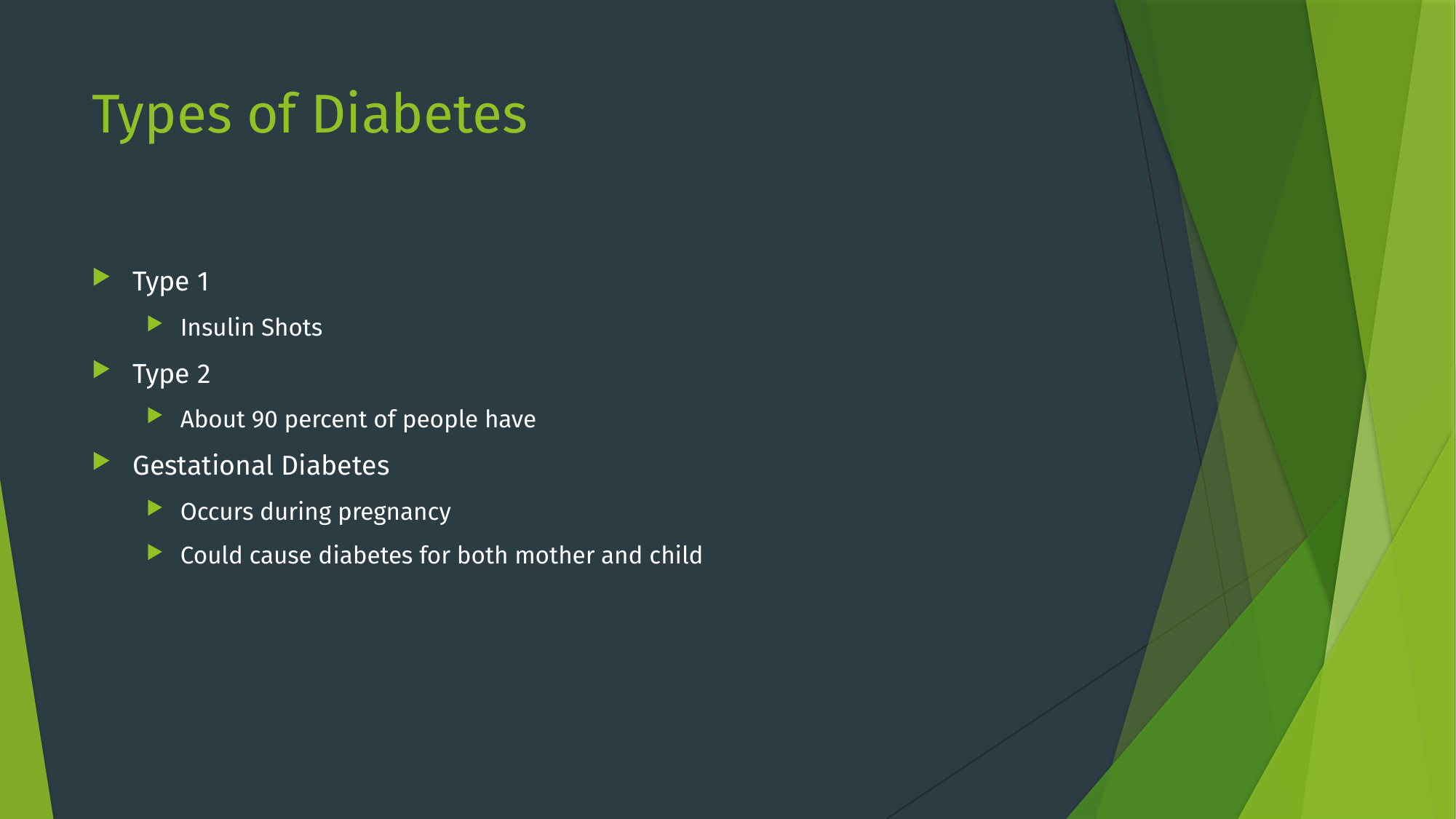

# Types of Diabetes
Type 1
Insulin Shots
Type 2
About 90 percent of people have
Gestational Diabetes
Occurs during pregnancy
Could cause diabetes for both mother and child